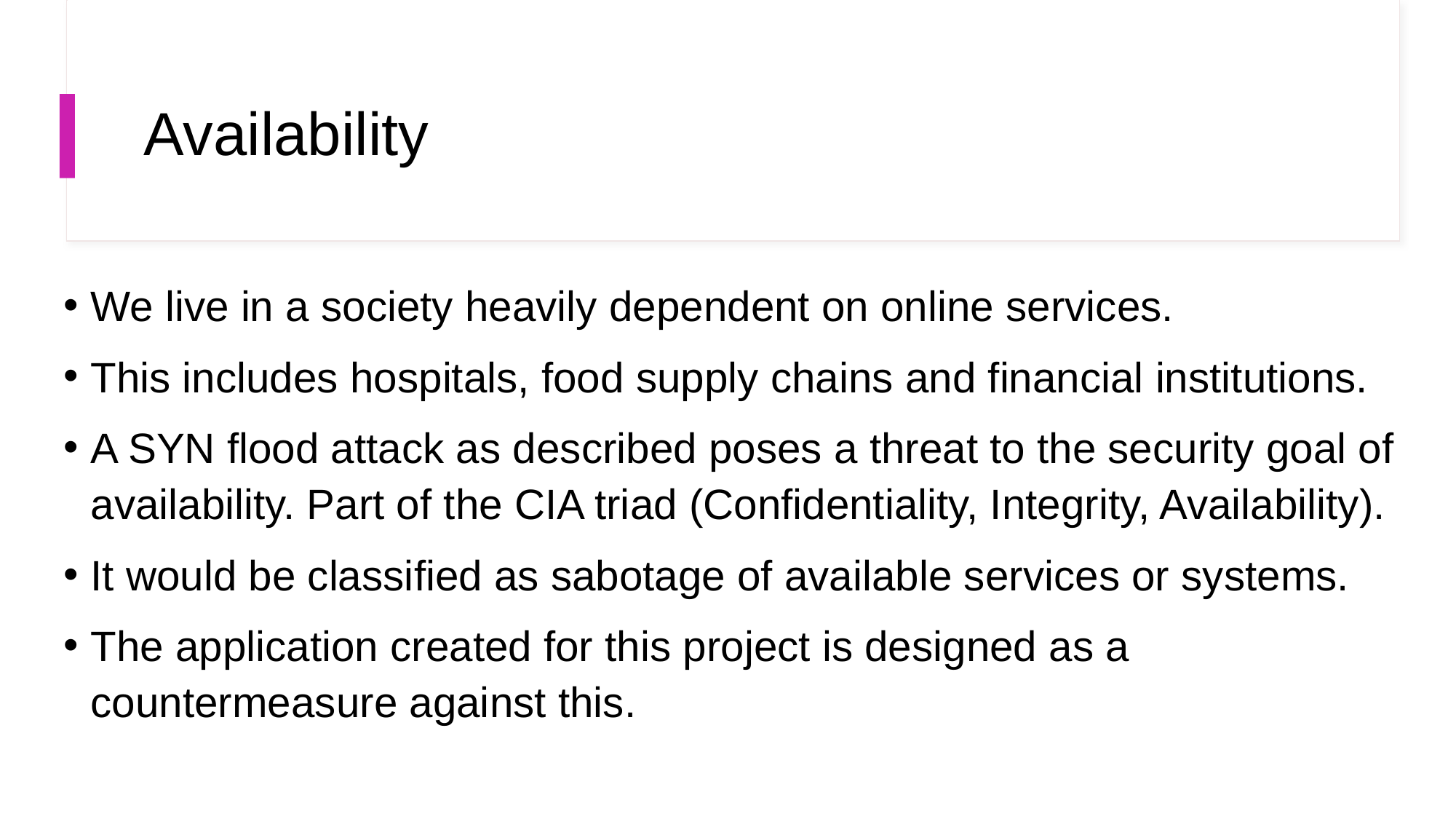

# Availability
We live in a society heavily dependent on online services.
This includes hospitals, food supply chains and financial institutions.
A SYN flood attack as described poses a threat to the security goal of availability. Part of the CIA triad (Confidentiality, Integrity, Availability).
It would be classified as sabotage of available services or systems.
The application created for this project is designed as a countermeasure against this.